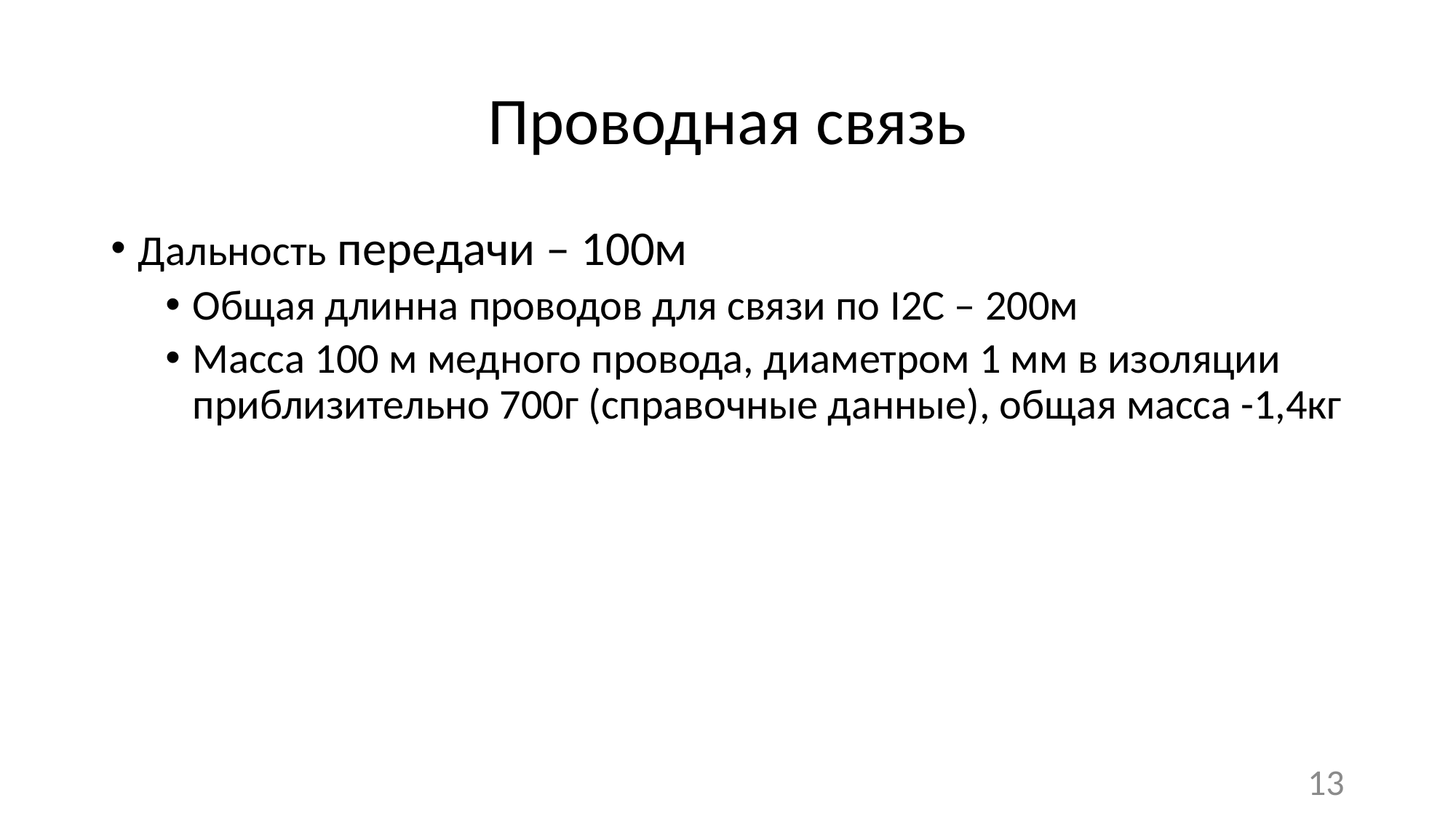

# Проводная связь
Дальность передачи – 100м
Общая длинна проводов для связи по I2C – 200м
Масса 100 м медного провода, диаметром 1 мм в изоляции приблизительно 700г (справочные данные), общая масса -1,4кг
13